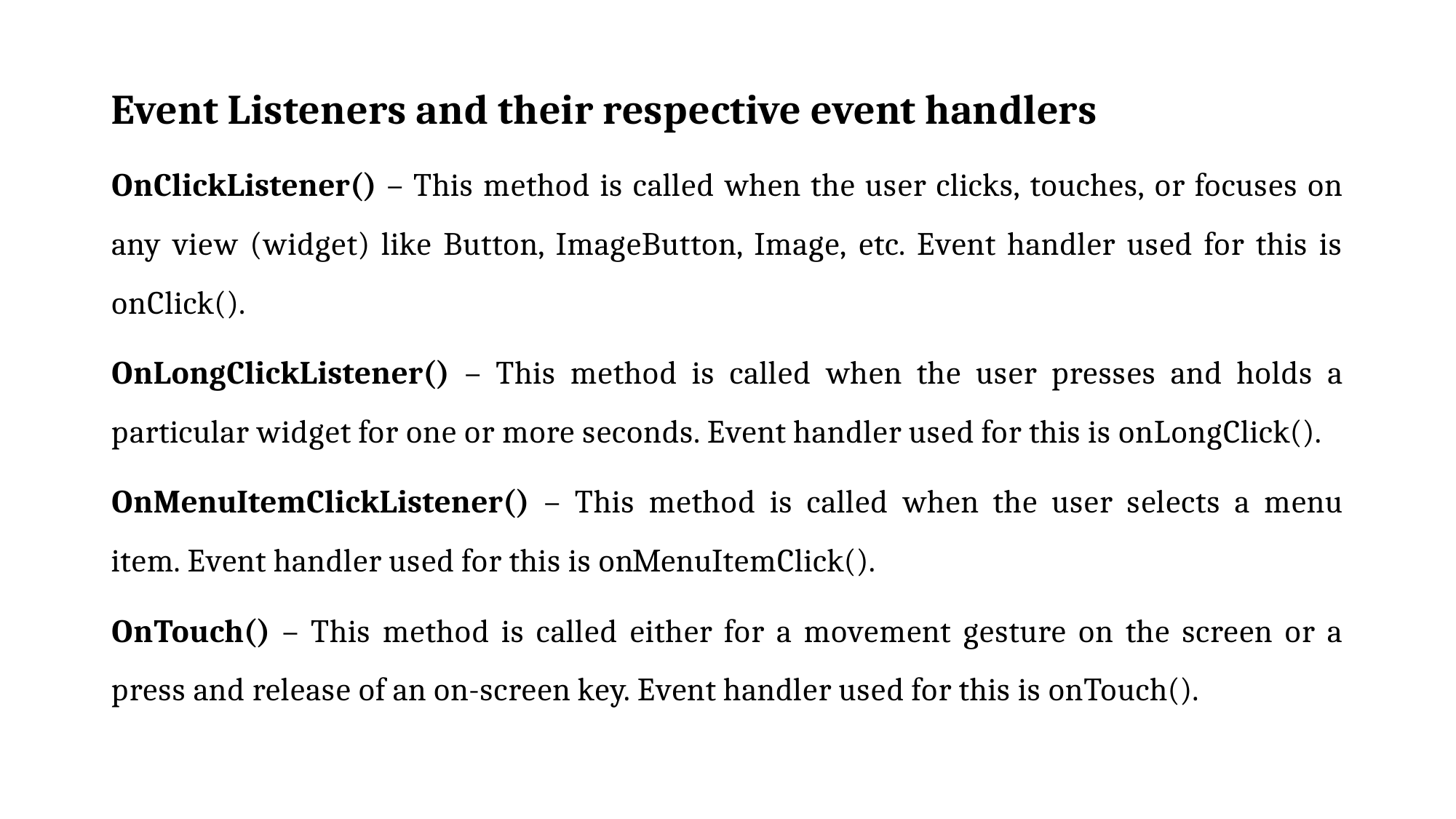

Event Listeners and their respective event handlers
OnClickListener() – This method is called when the user clicks, touches, or focuses on any view (widget) like Button, ImageButton, Image, etc. Event handler used for this is onClick().
OnLongClickListener() – This method is called when the user presses and holds a particular widget for one or more seconds. Event handler used for this is onLongClick().
OnMenuItemClickListener() – This method is called when the user selects a menu item. Event handler used for this is onMenuItemClick().
OnTouch() – This method is called either for a movement gesture on the screen or a press and release of an on-screen key. Event handler used for this is onTouch().